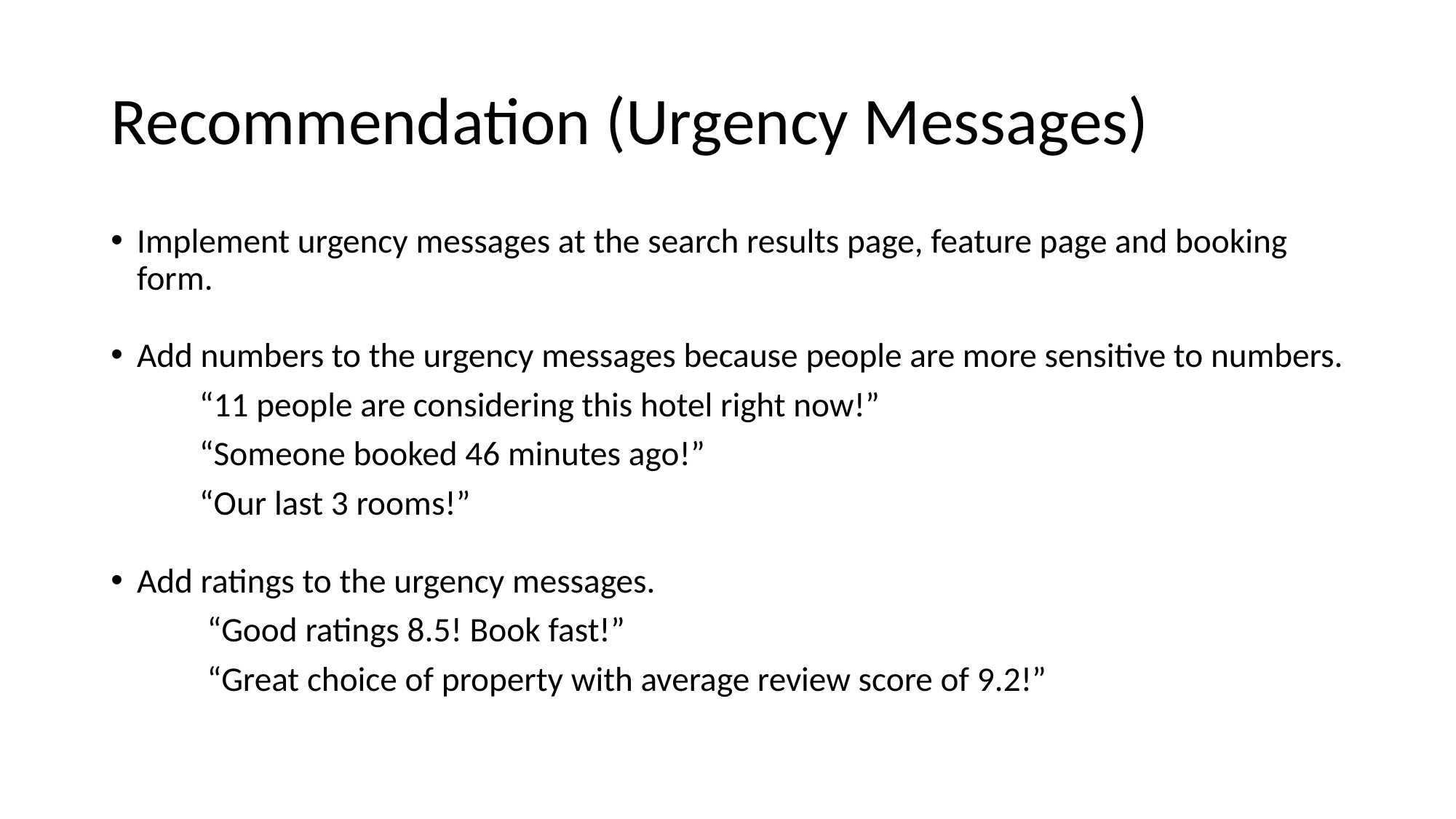

# Recommendation (Urgency Messages)
Implement urgency messages at the search results page, feature page and booking form.

Add numbers to the urgency messages because people are more sensitive to numbers.
	“11 people are considering this hotel right now!”
	“Someone booked 46 minutes ago!”
	“Our last 3 rooms!”

Add ratings to the urgency messages.
	 “Good ratings 8.5! Book fast!”
	 “Great choice of property with average review score of 9.2!”